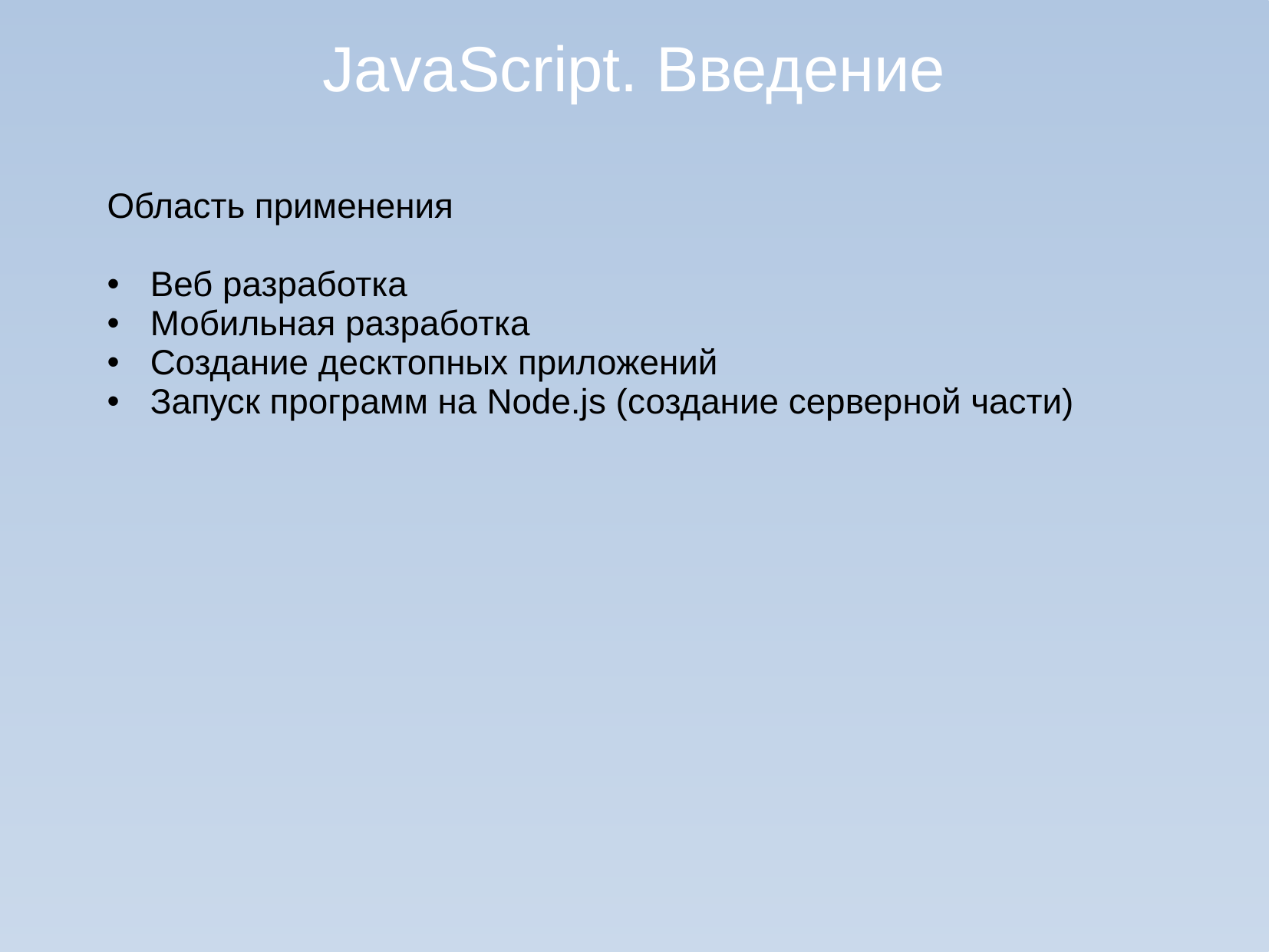

JavaScript. Введение
Область применения

Веб разработка
Мобильная разработка
Создание десктопных приложений
Запуск программ на Node.js (создание серверной части)